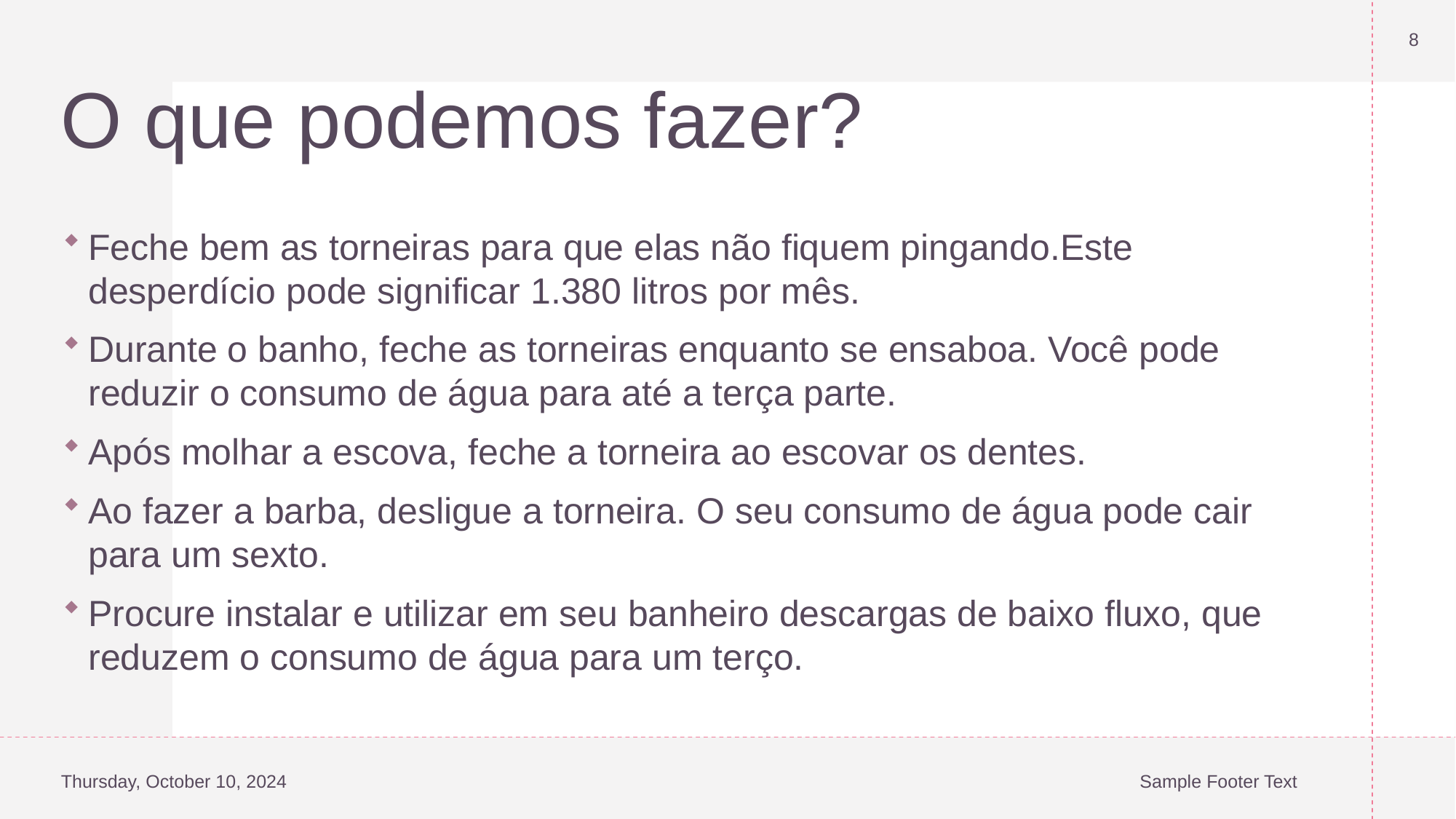

8
# O que podemos fazer?
Feche bem as torneiras para que elas não fiquem pingando.Este desperdício pode significar 1.380 litros por mês.
Durante o banho, feche as torneiras enquanto se ensaboa. Você pode reduzir o consumo de água para até a terça parte.
Após molhar a escova, feche a torneira ao escovar os dentes.
Ao fazer a barba, desligue a torneira. O seu consumo de água pode cair para um sexto.
Procure instalar e utilizar em seu banheiro descargas de baixo fluxo, que reduzem o consumo de água para um terço.
Thursday, October 10, 2024
Sample Footer Text